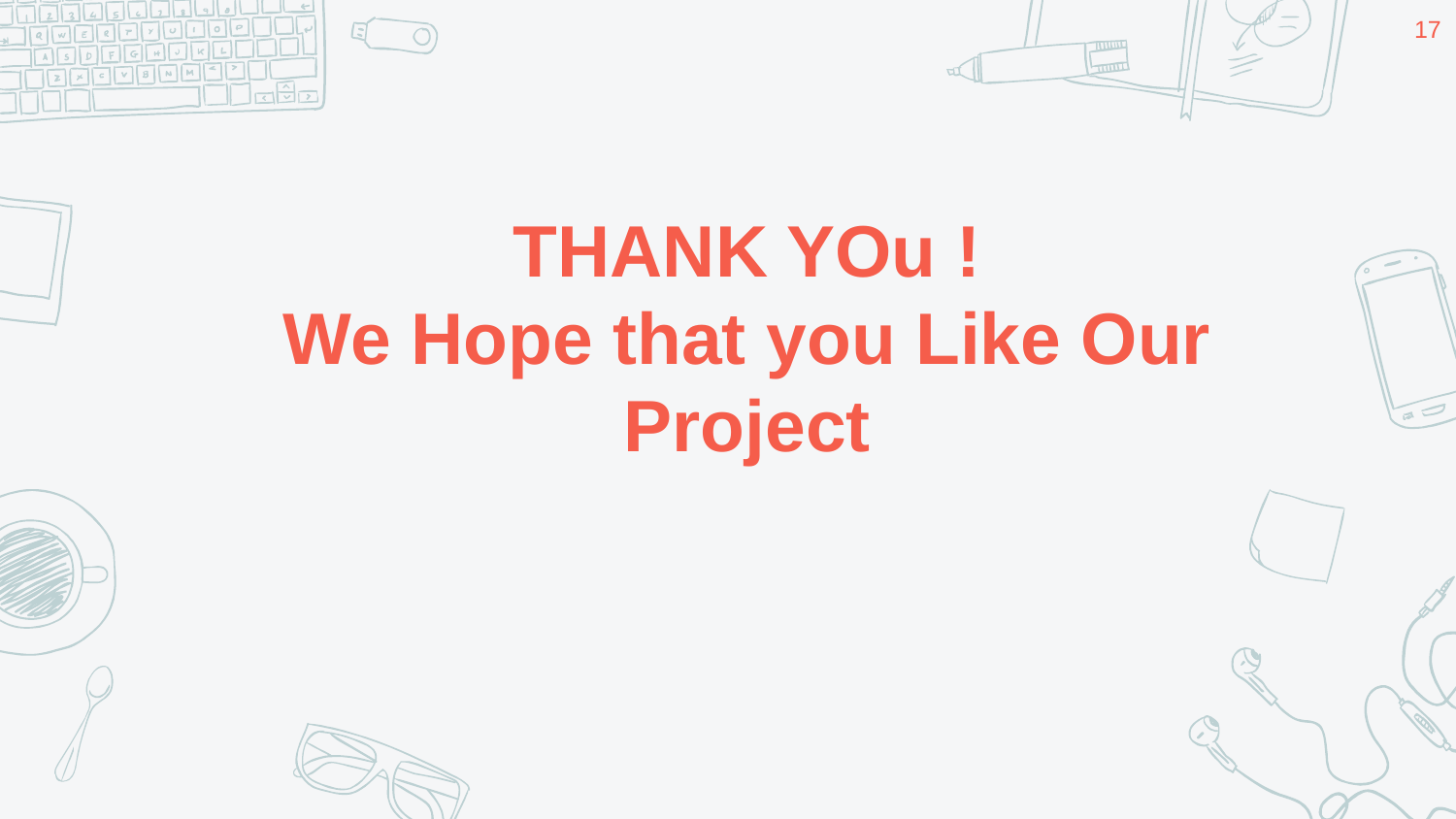

17
# THANK YOu !
We Hope that you Like Our Project